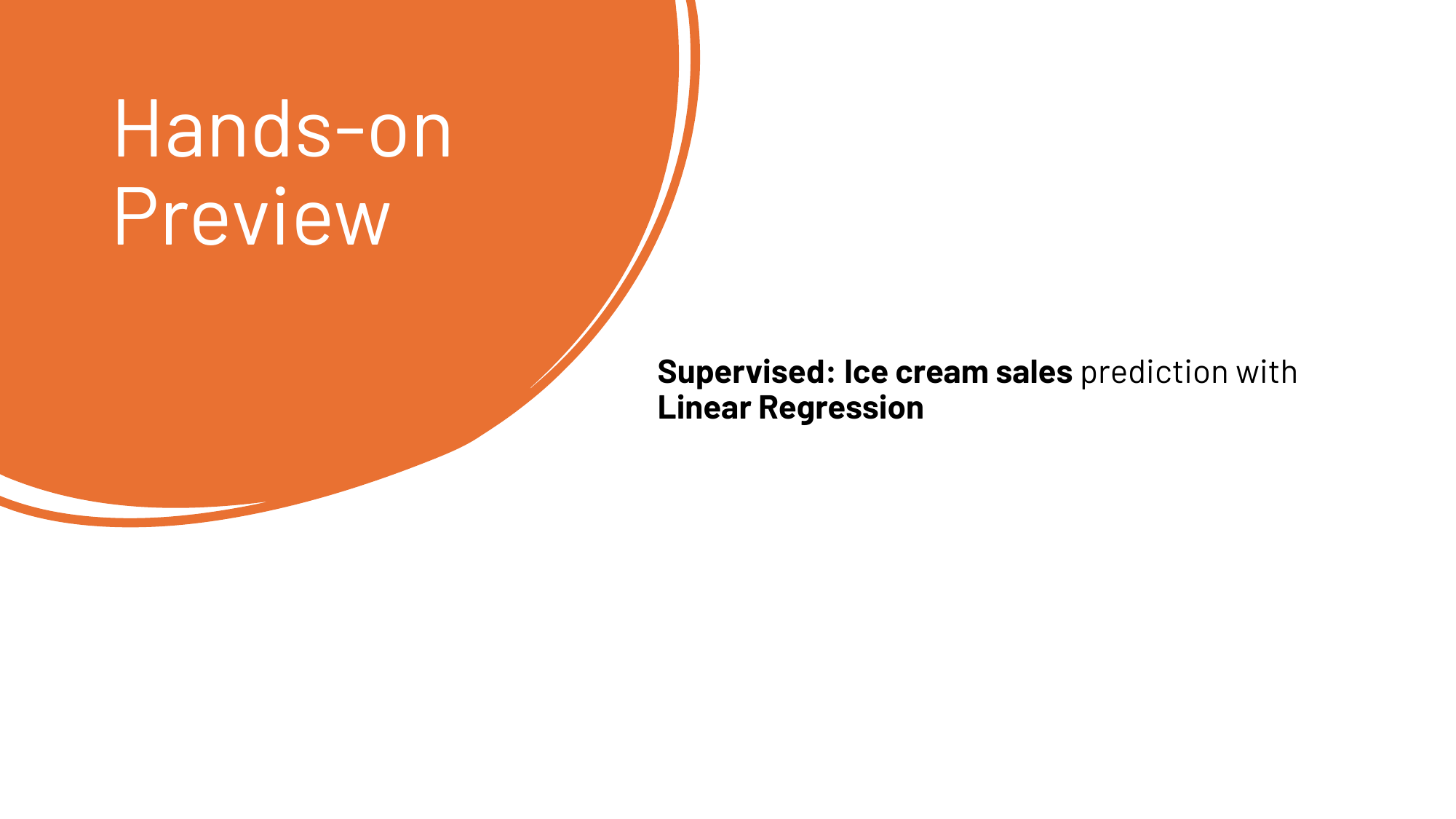

# Hands-on Preview
Supervised: Ice cream sales prediction with Linear Regression